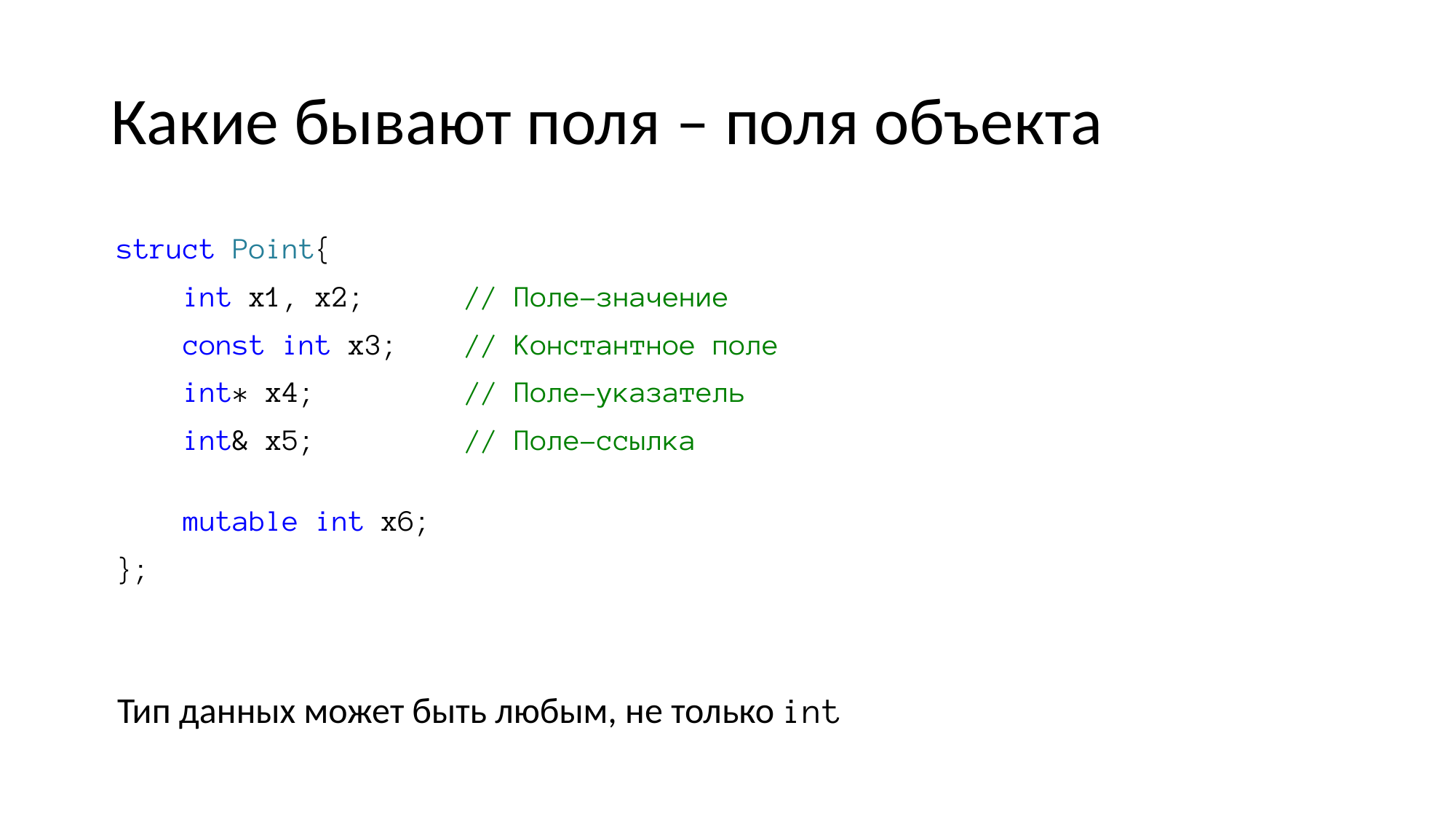

# Какие бывают поля – поля объекта
struct Point{
    int x1, x2;      // Поле-значение
    const int x3;    // Константное поле
    int* x4;         // Поле-указатель
    int& x5;         // Поле-ссылка
    mutable int x6;
};

Тип данных может быть любым, не только int